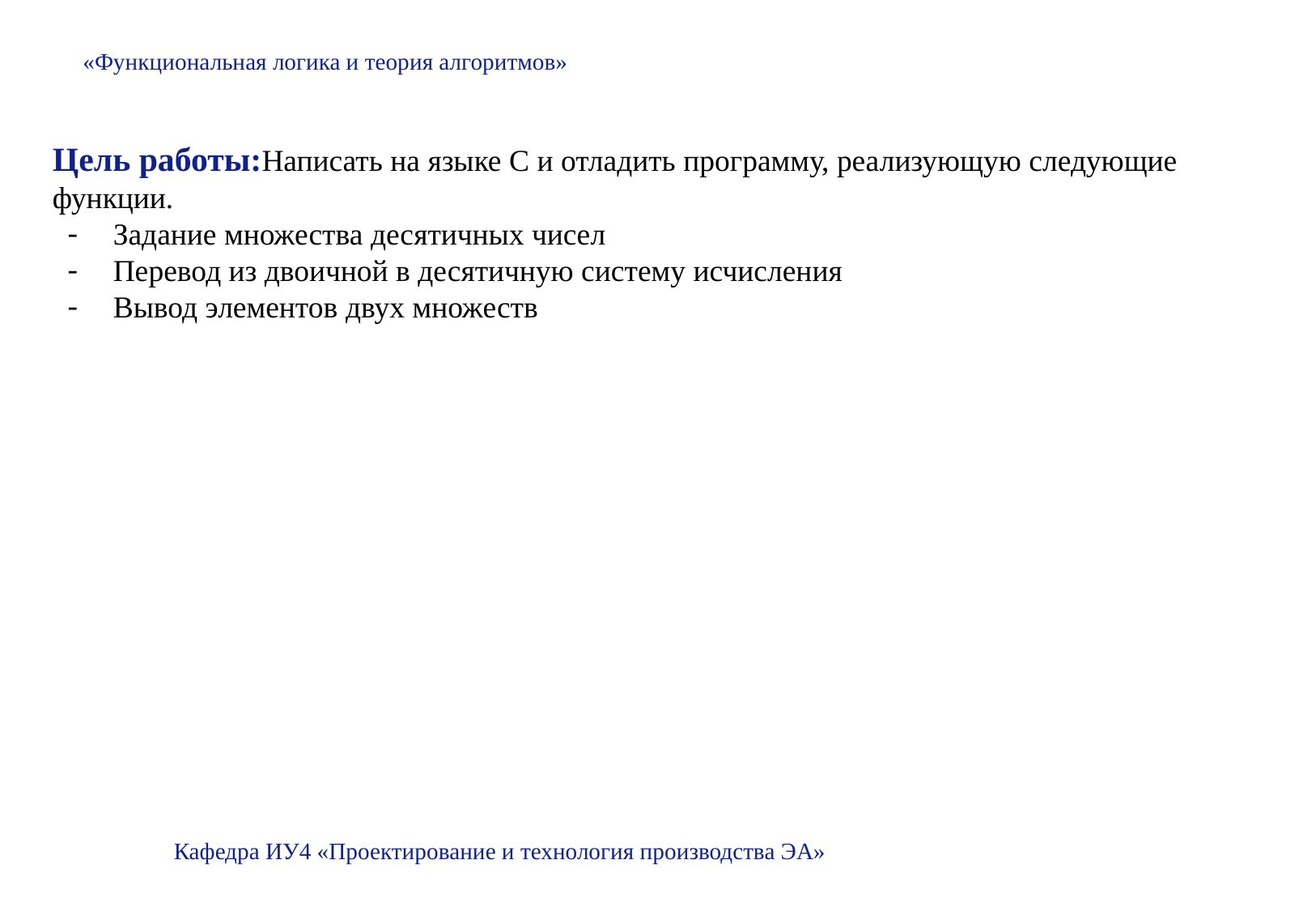

«Функциональная логика и теория алгоритмов»
Цель работы:Написать на языке С и отладить программу, реализующую следующие функции.
Задание множества десятичных чисел
Перевод из двоичной в десятичную систему исчисления
Вывод элементов двух множеств
Кафедра ИУ4 «Проектирование и технология производства ЭА»